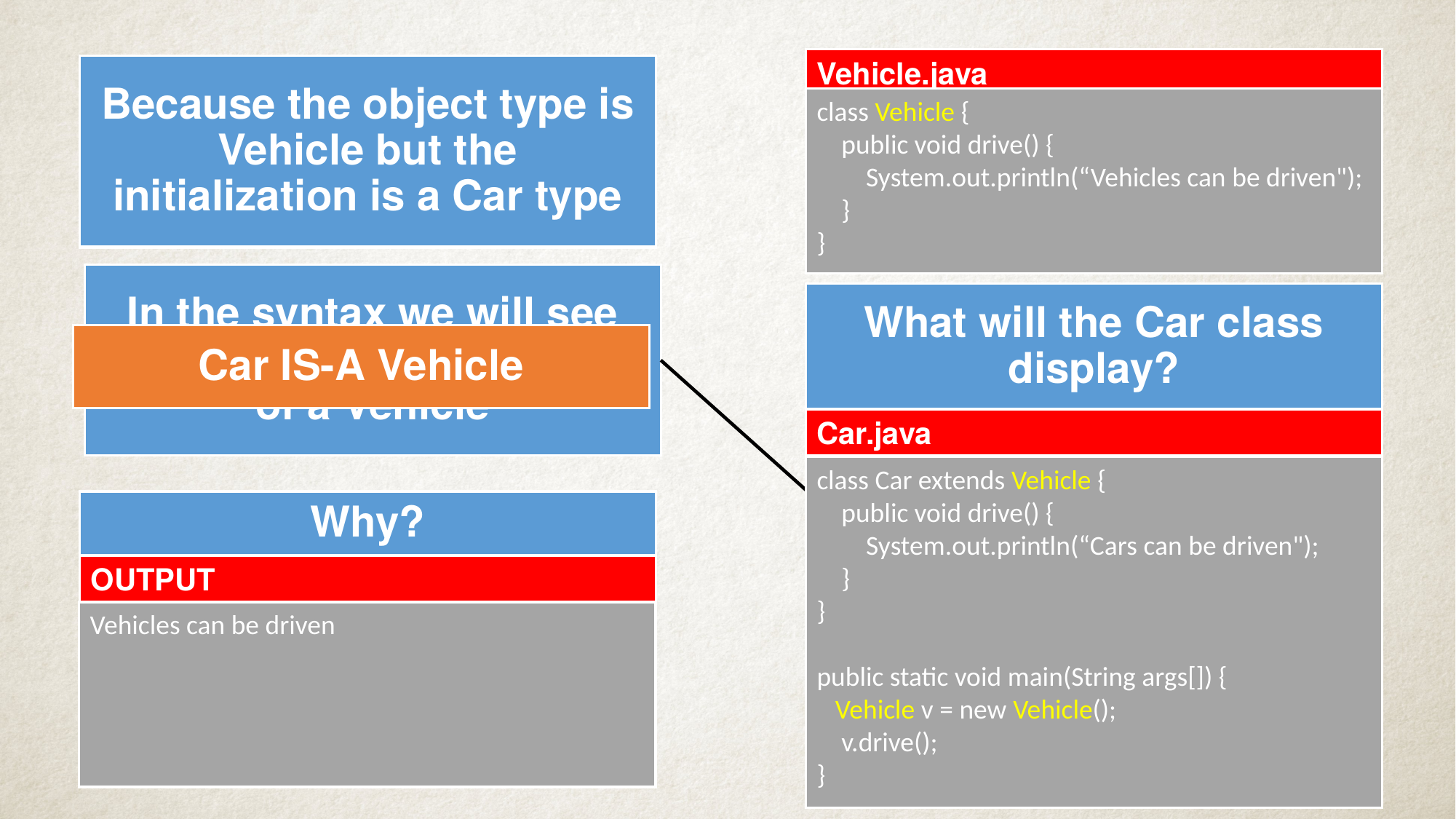

Vehicle.java
Because the object type is Vehicle but the initialization is a Car type
If we would replace the Car with the Vehicle then the result will change as well
class Vehicle {
    public void drive() {
        System.out.println(“Vehicles can be driven");
    }
}
In the syntax we will see that there is a Car instead of a Vehicle
What will the Car class display?
Car IS-A Vehicle
Car.java
class Car extends Vehicle {
    public void drive() {
        System.out.println(“Cars can be driven");
    }
}

public static void main(String args[]) {
   Vehicle v = new Car();
    v.drive();
}
class Car extends Vehicle {
    public void drive() {
        System.out.println(“Cars can be driven");
    }
}

public static void main(String args[]) {
   Vehicle v = new Vehicle();
    v.drive();
}
Why?
OUTPUT
Vehicles can be driven
Cars can be driven